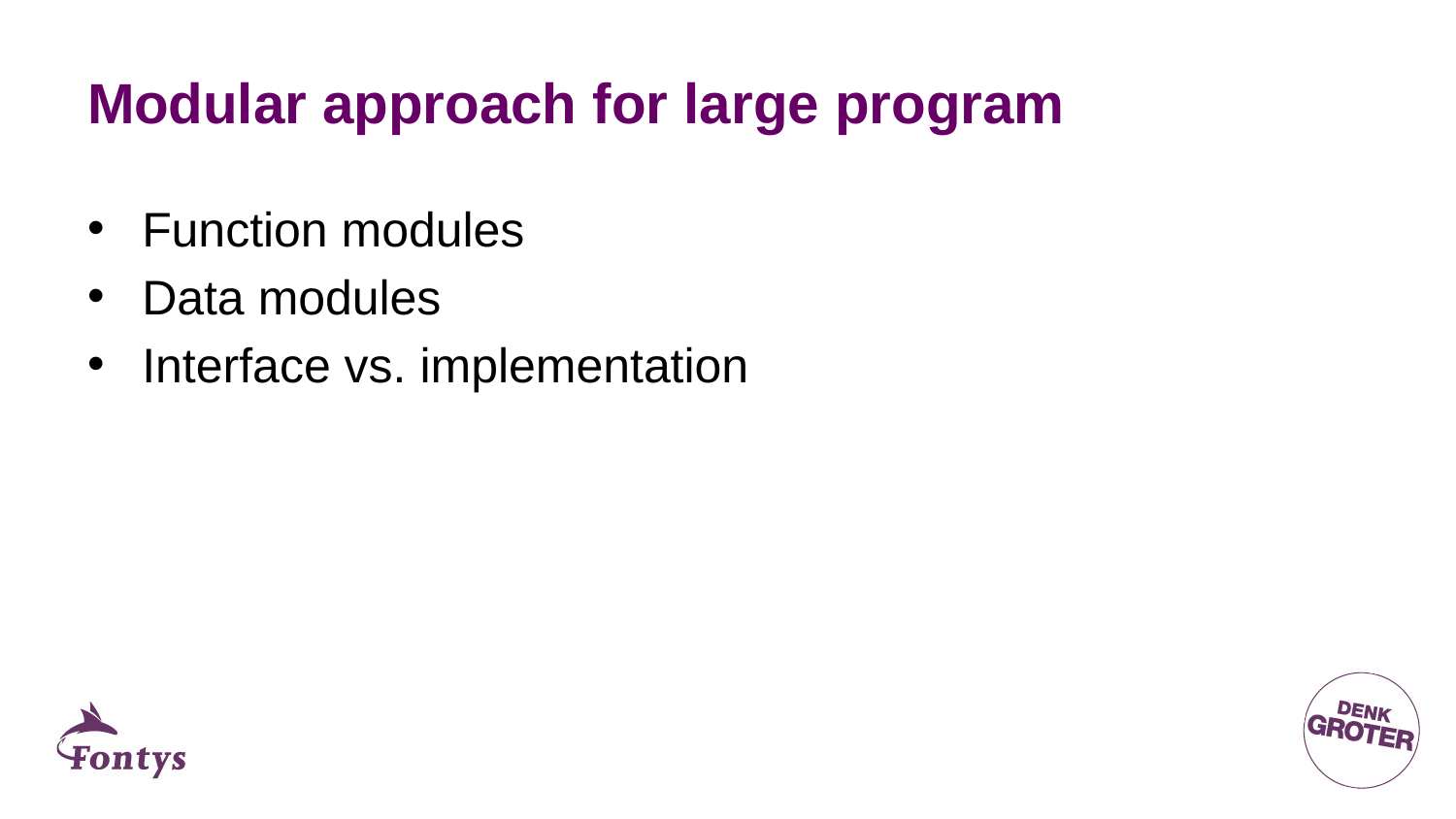

# Modular approach for large program
Function modules
Data modules
Interface vs. implementation